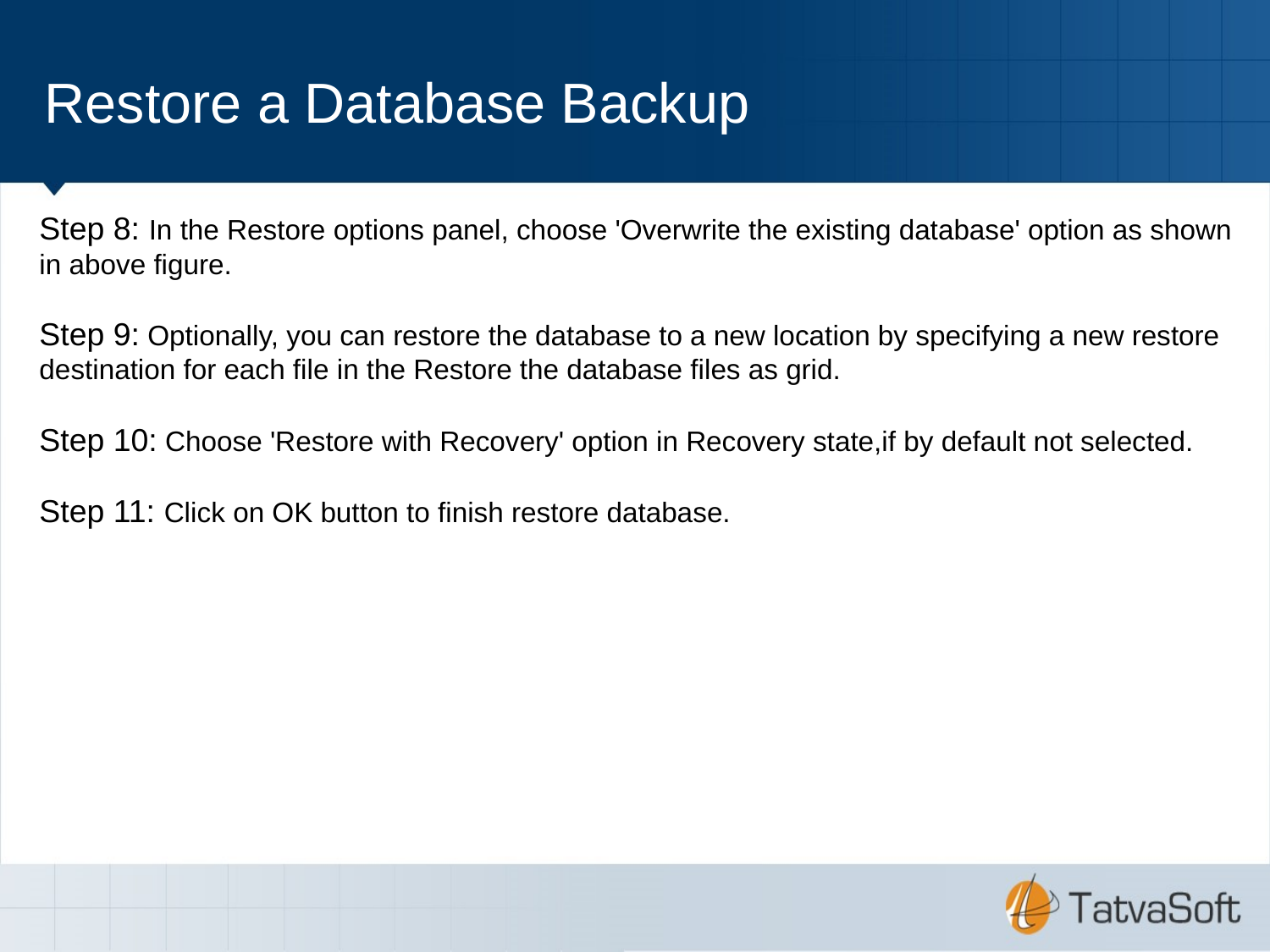

Restore a Database Backup
Step 8: In the Restore options panel, choose 'Overwrite the existing database' option as shown in above figure.

Step 9: Optionally, you can restore the database to a new location by specifying a new restore destination for each file in the Restore the database files as grid.

Step 10: Choose 'Restore with Recovery' option in Recovery state,if by default not selected.

Step 11: Click on OK button to finish restore database.